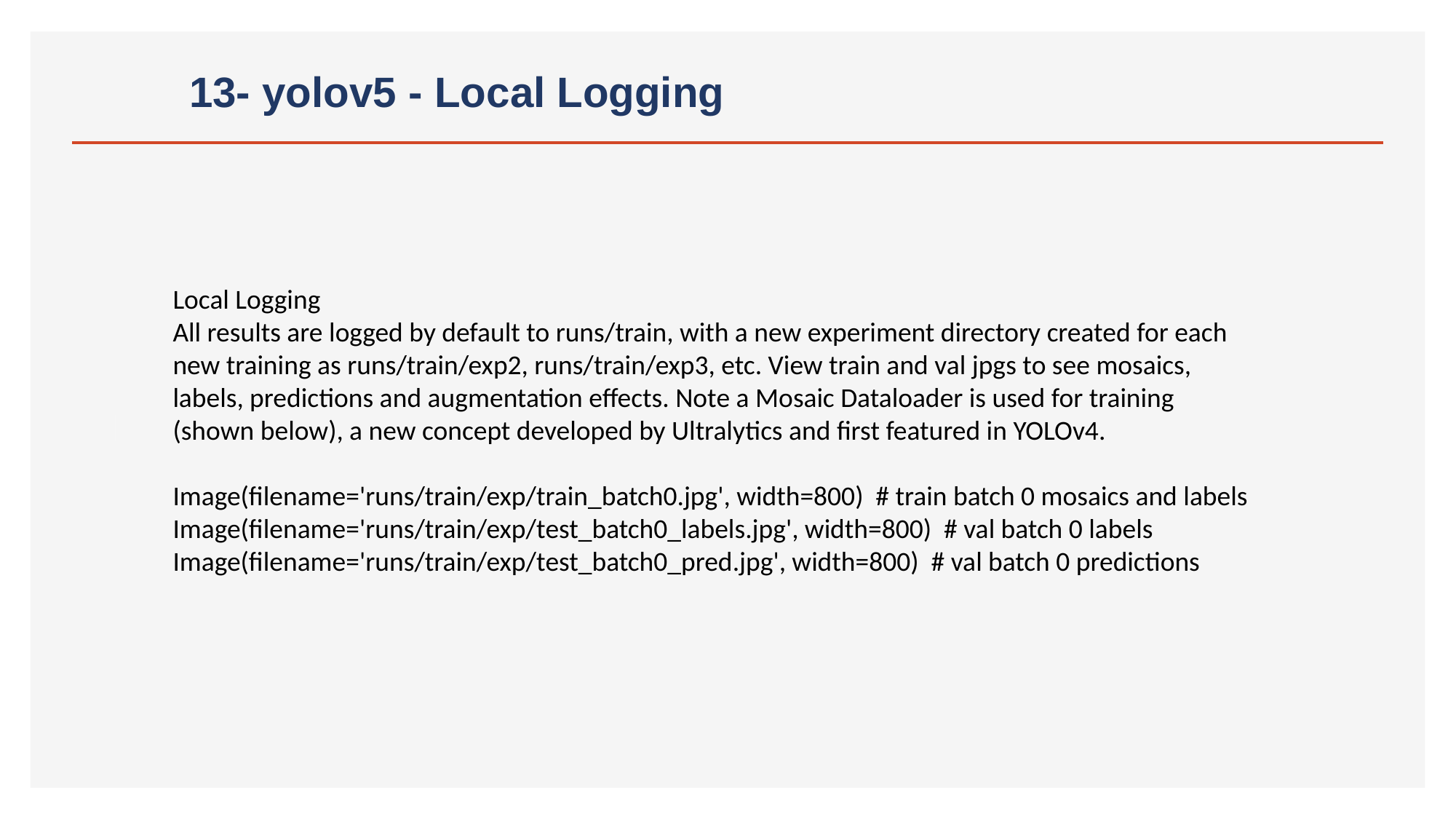

# 13- yolov5 - Local Logging

Local Logging
All results are logged by default to runs/train, with a new experiment directory created for each new training as runs/train/exp2, runs/train/exp3, etc. View train and val jpgs to see mosaics, labels, predictions and augmentation effects. Note a Mosaic Dataloader is used for training (shown below), a new concept developed by Ultralytics and first featured in YOLOv4.

Image(filename='runs/train/exp/train_batch0.jpg', width=800)  # train batch 0 mosaics and labels
Image(filename='runs/train/exp/test_batch0_labels.jpg', width=800)  # val batch 0 labels
Image(filename='runs/train/exp/test_batch0_pred.jpg', width=800)  # val batch 0 predictions